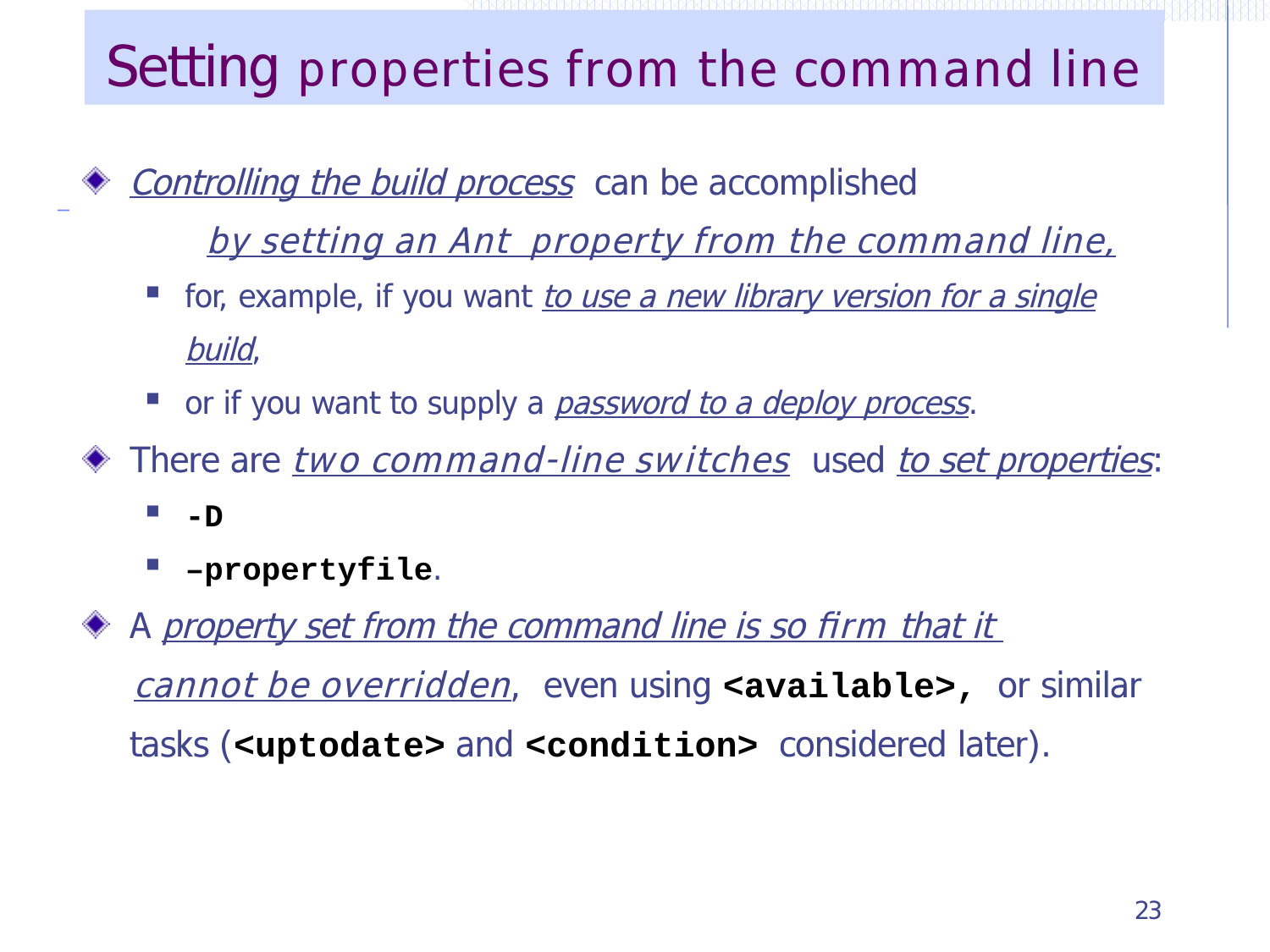

# Setting properties from the command line
Controlling the build process  can be accomplished                               by setting an Ant  property from the command line,
for, example, if you want to use a new library version for a single build,
or if you want to supply a password to a deploy process.
There are two command-line switches  used to set properties:
-D
–propertyfile.
A property set from the command line is so firm that it
     cannot be overridden,  even using <available>, or similar tasks (<uptodate> and <condition> considered later).

23